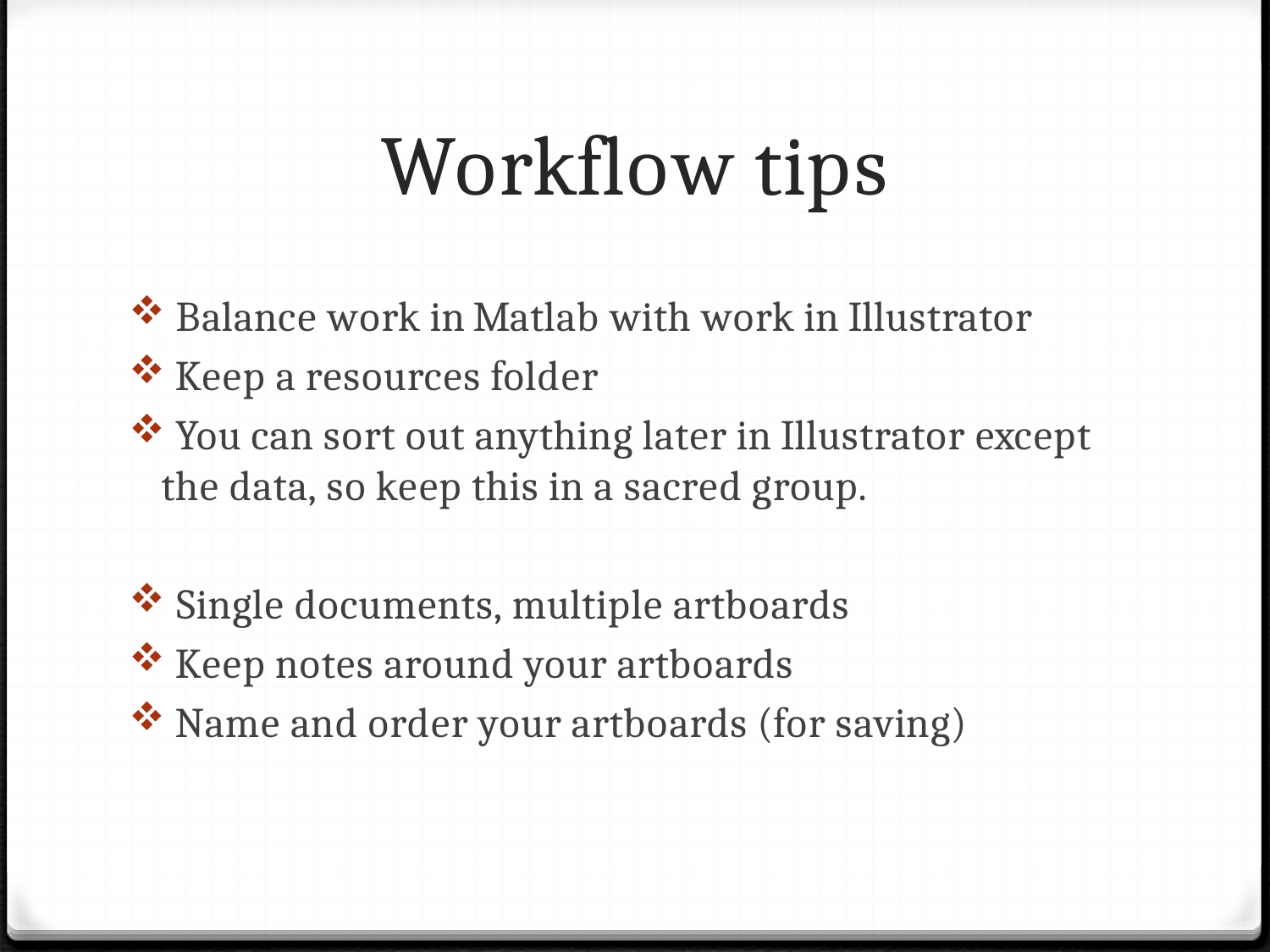

# Workflow tips
 Balance work in Matlab with work in Illustrator
 Keep a resources folder
 You can sort out anything later in Illustrator except the data, so keep this in a sacred group.

 Single documents, multiple artboards
 Keep notes around your artboards
 Name and order your artboards (for saving)